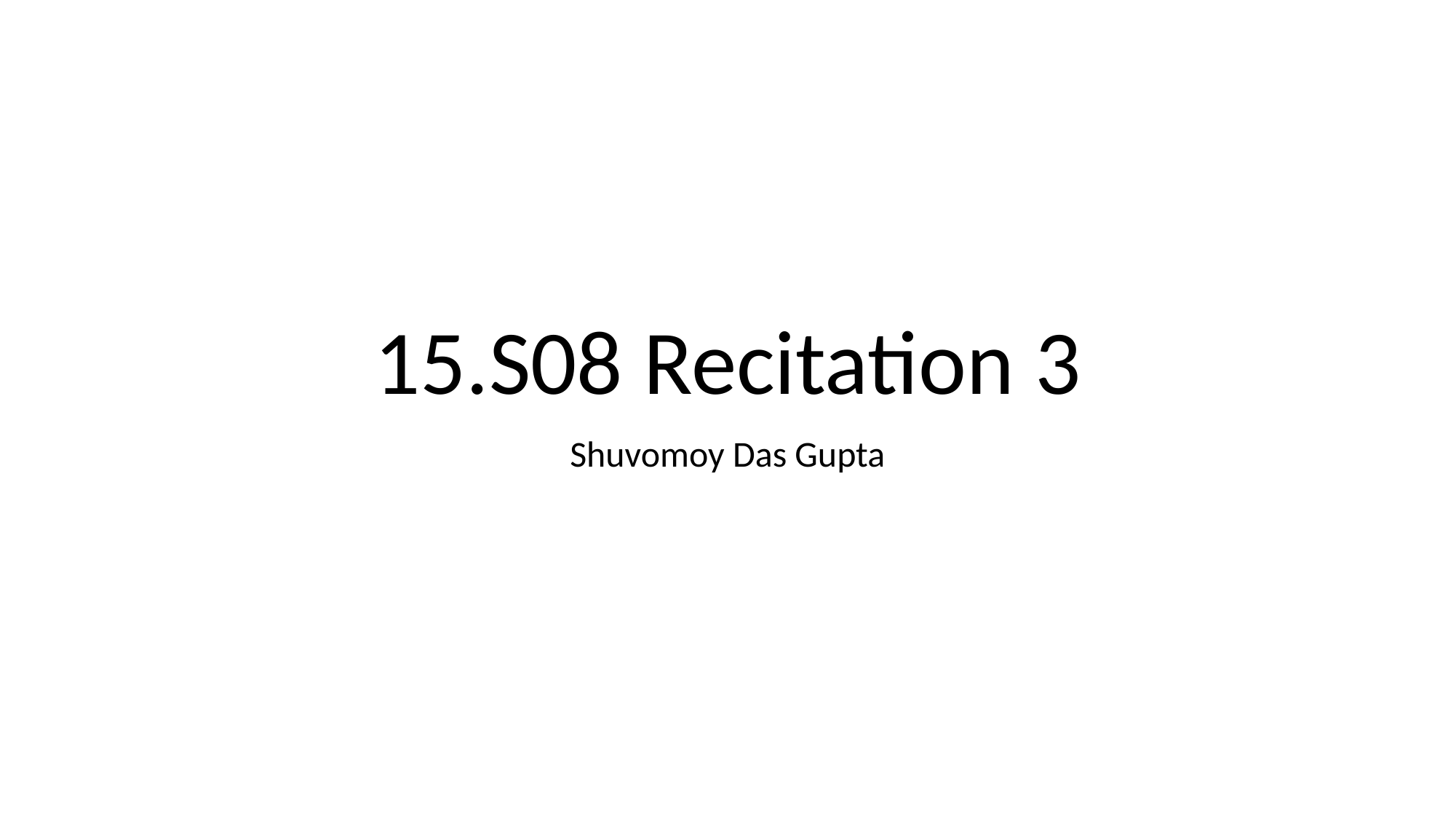

# 15.S08 Recitation 3
Shuvomoy Das Gupta